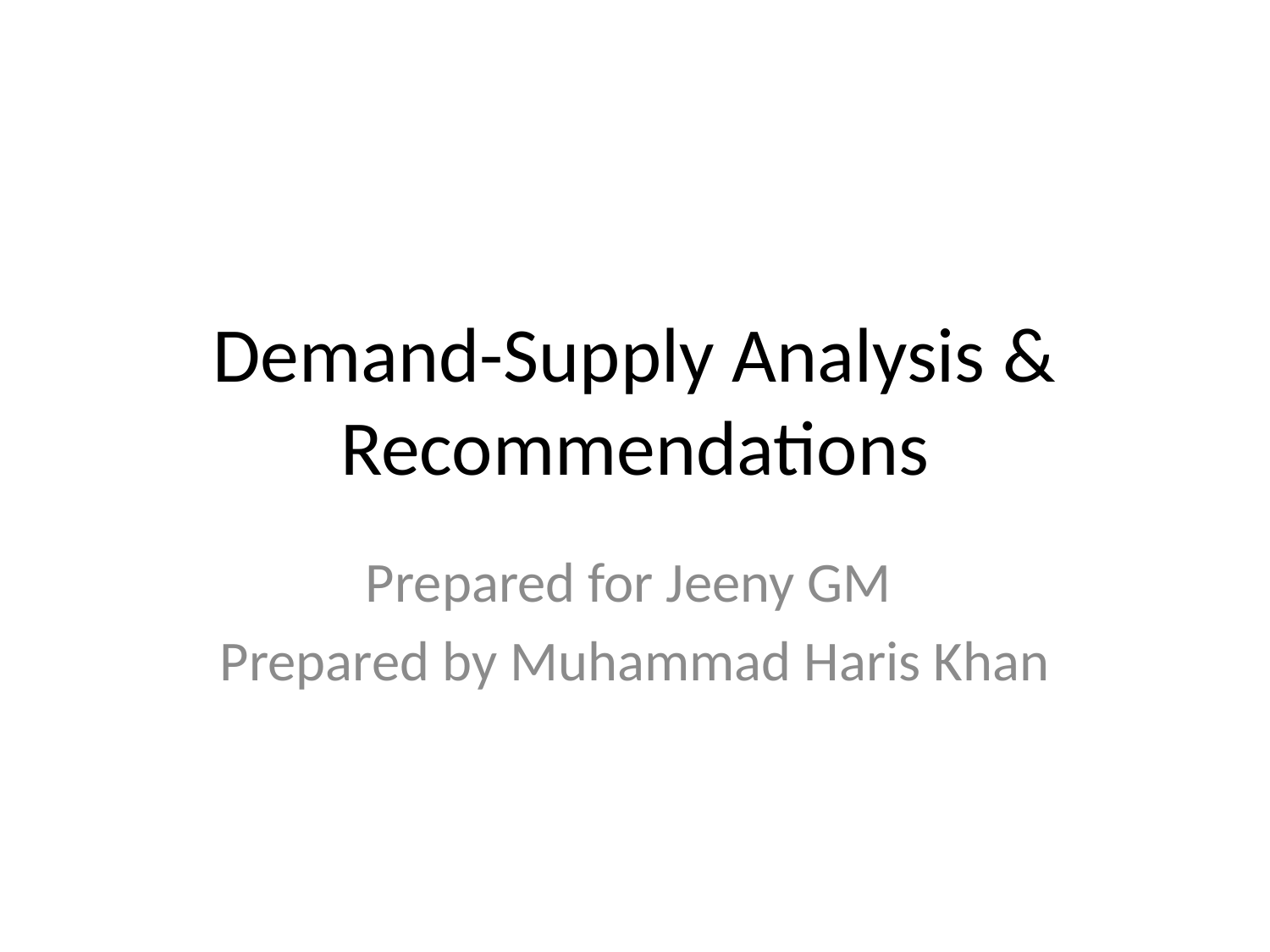

# Demand-Supply Analysis & Recommendations
Prepared for Jeeny GM
Prepared by Muhammad Haris Khan